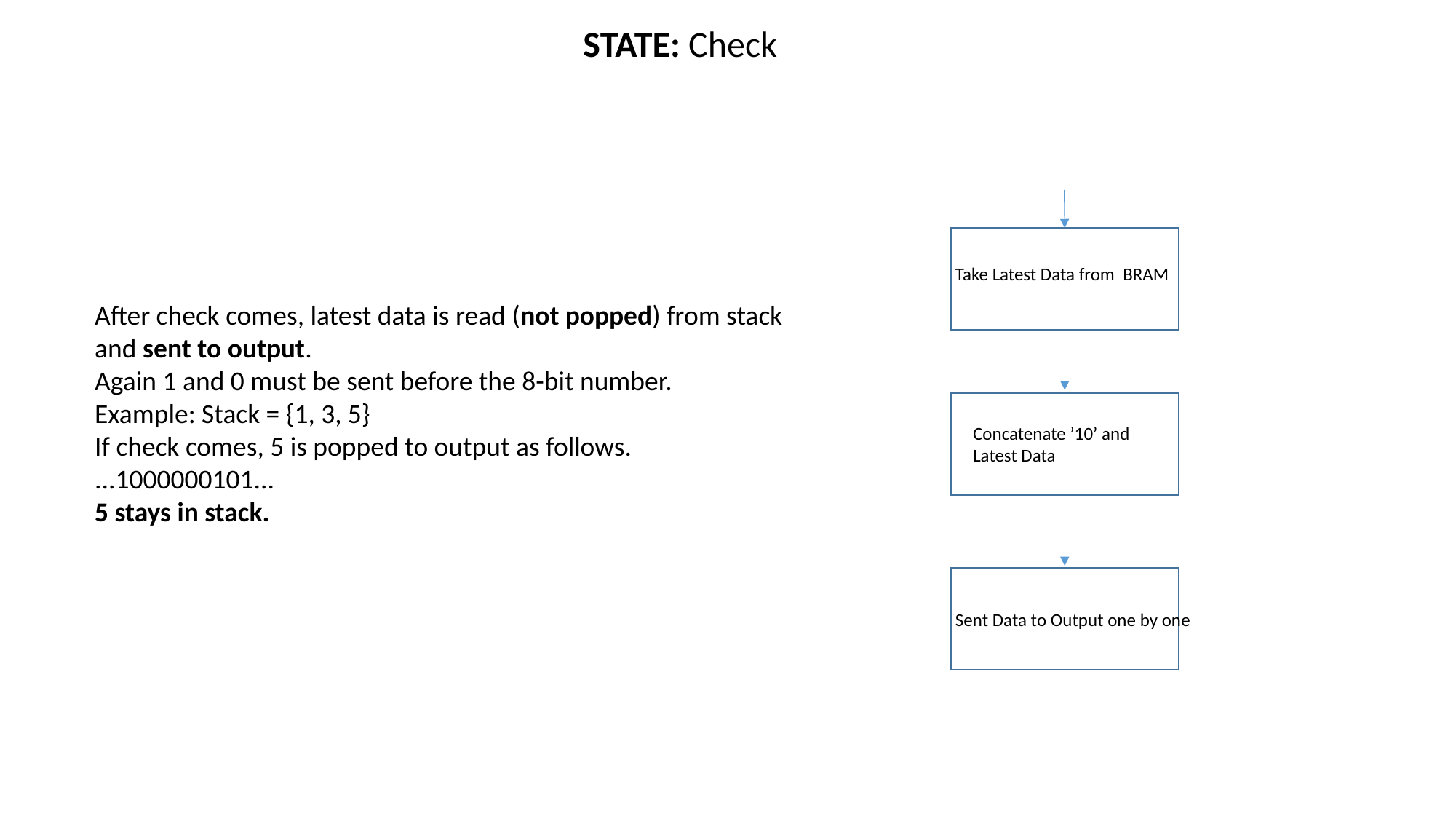

STATE: Check

Take Latest Data from  BRAM
After check comes, latest data is read (not popped) from stack and sent to output.
Again 1 and 0 must be sent before the 8-bit number.
Example: Stack = {1, 3, 5}
If check comes, 5 is popped to output as follows.
...1000000101...
5 stays in stack.

Concatenate ’10’ and Latest Data

Sent Data to Output one by one